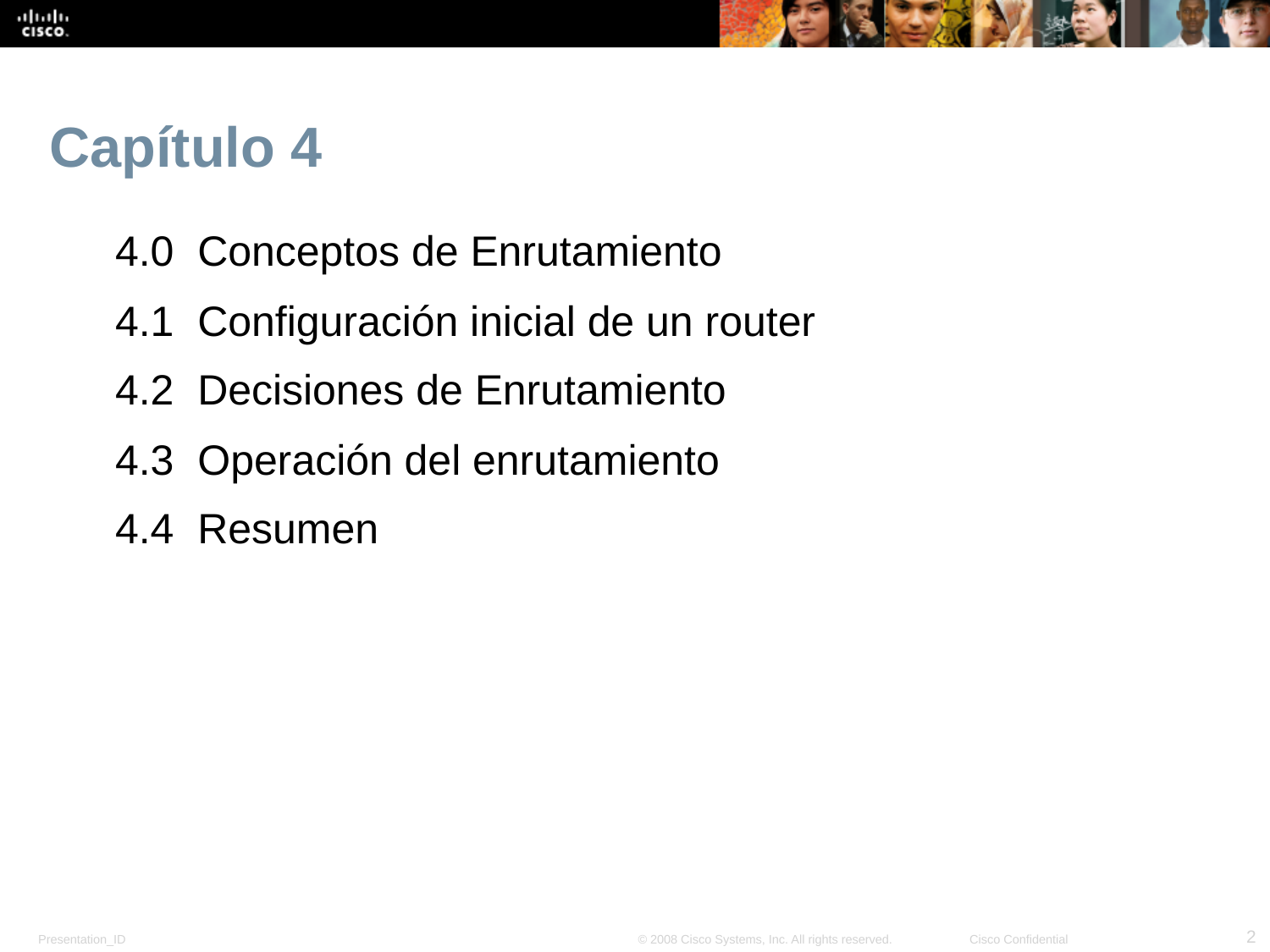

# Capítulo 4
4.0  Conceptos de Enrutamiento
4.1  Configuración inicial de un router
4.2  Decisiones de Enrutamiento
4.3  Operación del enrutamiento
4.4  Resumen